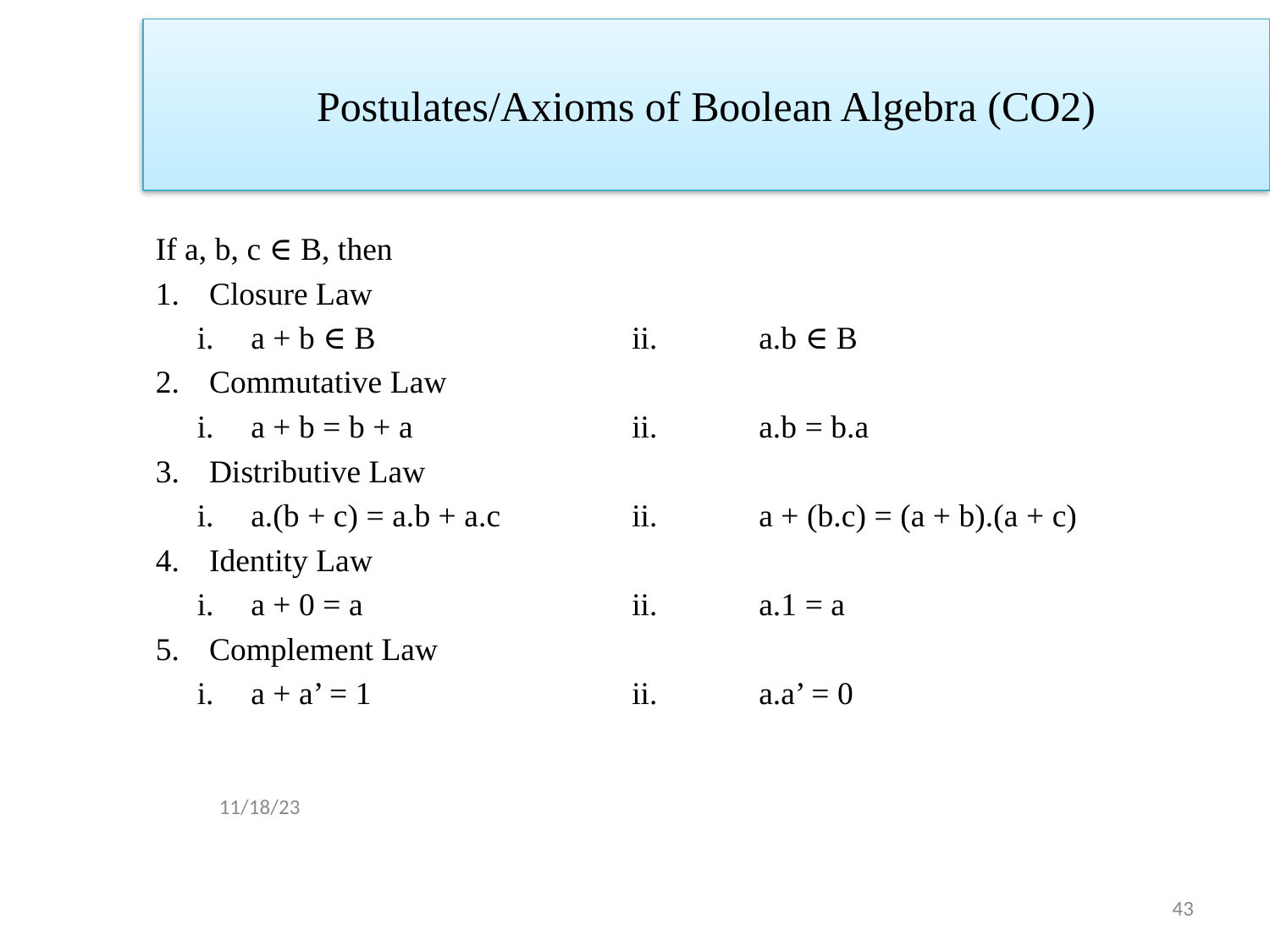

Postulates/Axioms of Boolean Algebra (CO2)
If a, b, c ∈ B, then
Closure Law
a + b ∈ B			ii.	a.b ∈ B
Commutative Law
a + b = b + a		ii. 	a.b = b.a
Distributive Law
a.(b + c) = a.b + a.c		ii.	a + (b.c) = (a + b).(a + c)
Identity Law
a + 0 = a			ii.	a.1 = a
Complement Law
a + a’ = 1			ii.	a.a’ = 0
11/18/23
43